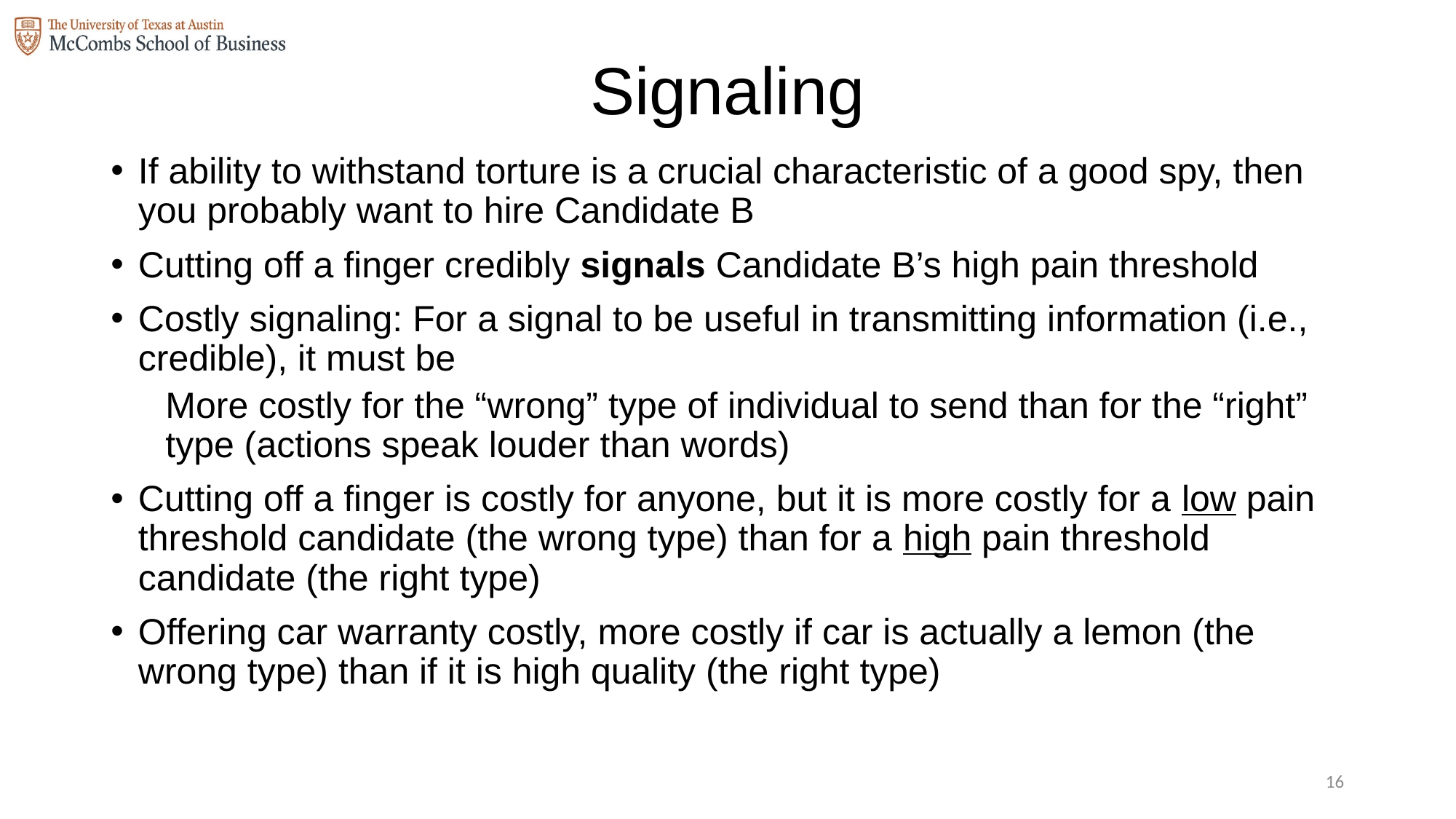

# Signaling
If ability to withstand torture is a crucial characteristic of a good spy, then you probably want to hire Candidate B
Cutting off a finger credibly signals Candidate B’s high pain threshold
Costly signaling: For a signal to be useful in transmitting information (i.e., credible), it must be
More costly for the “wrong” type of individual to send than for the “right” type (actions speak louder than words)
Cutting off a finger is costly for anyone, but it is more costly for a low pain threshold candidate (the wrong type) than for a high pain threshold candidate (the right type)
Offering car warranty costly, more costly if car is actually a lemon (the wrong type) than if it is high quality (the right type)
16